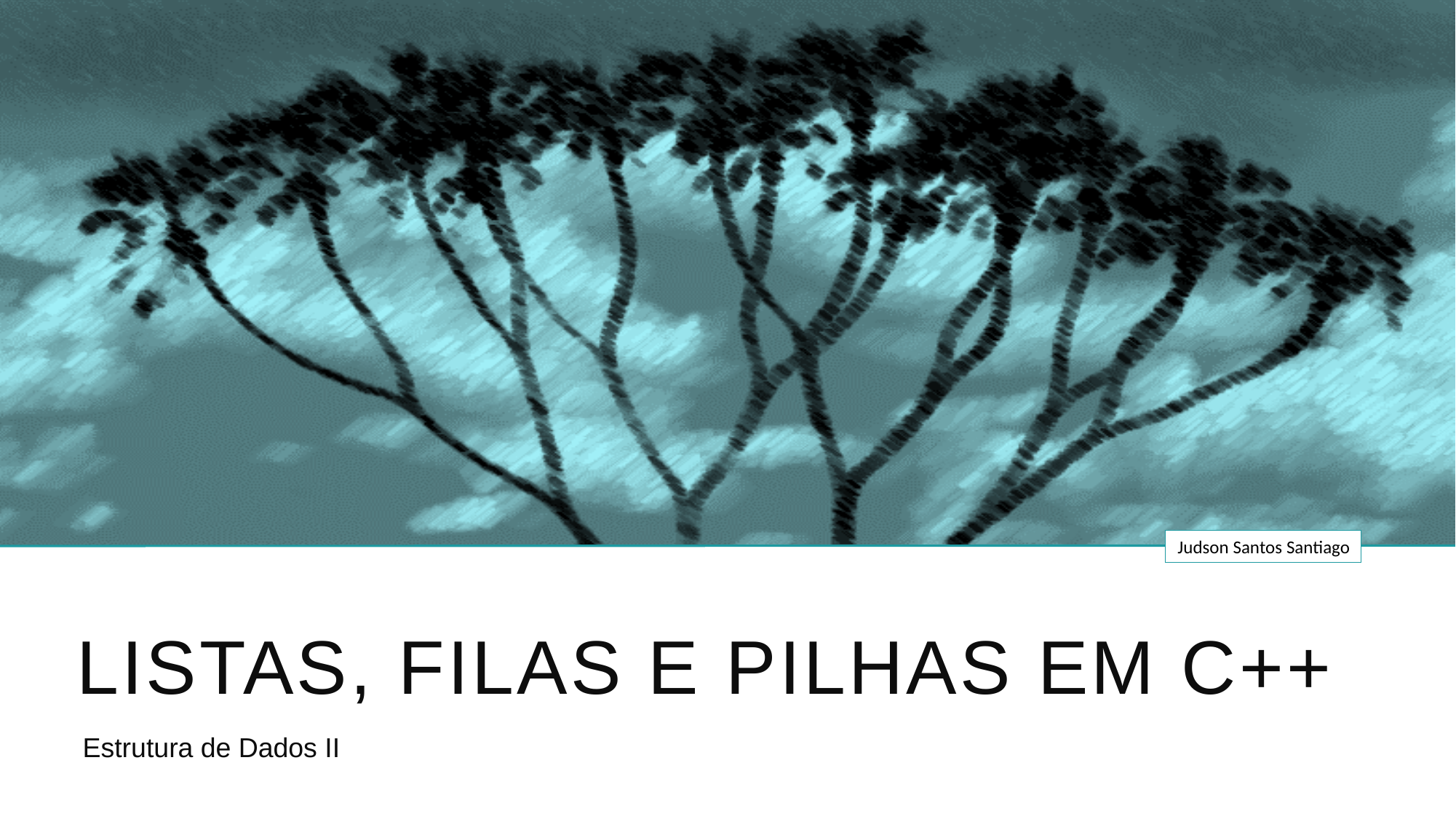

# Listas, Filas e Pilhas em C++
Estrutura de Dados II